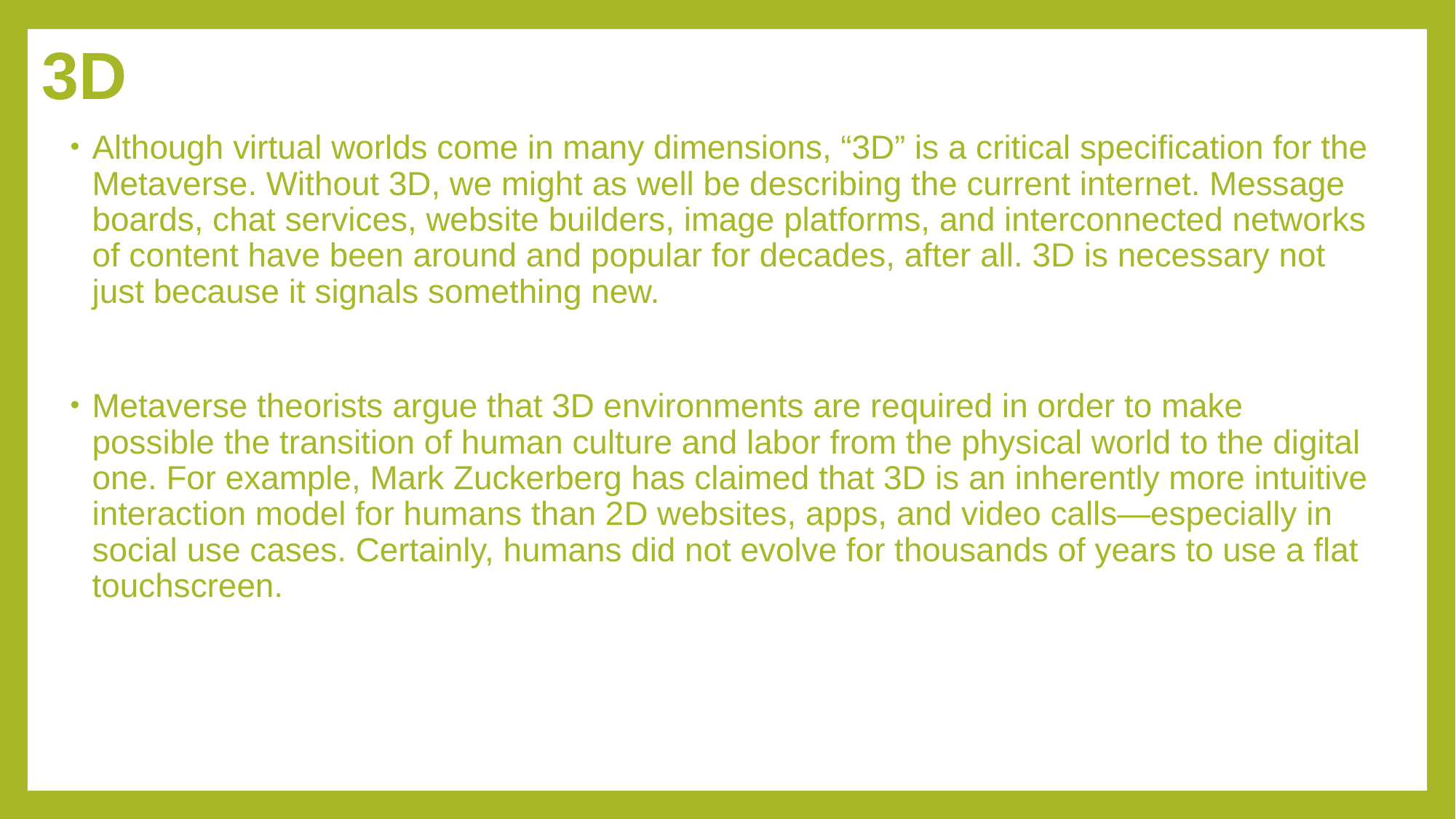

# 3D
Although virtual worlds come in many dimensions, “3D” is a critical specification for the Metaverse. Without 3D, we might as well be describing the current internet. Message boards, chat services, website builders, image platforms, and interconnected networks of content have been around and popular for decades, after all. 3D is necessary not just because it signals something new.

Metaverse theorists argue that 3D environments are required in order to make possible the transition of human culture and labor from the physical world to the digital one. For example, Mark Zuckerberg has claimed that 3D is an inherently more intuitive interaction model for humans than 2D websites, apps, and video calls—especially in social use cases. Certainly, humans did not evolve for thousands of years to use a flat touchscreen.